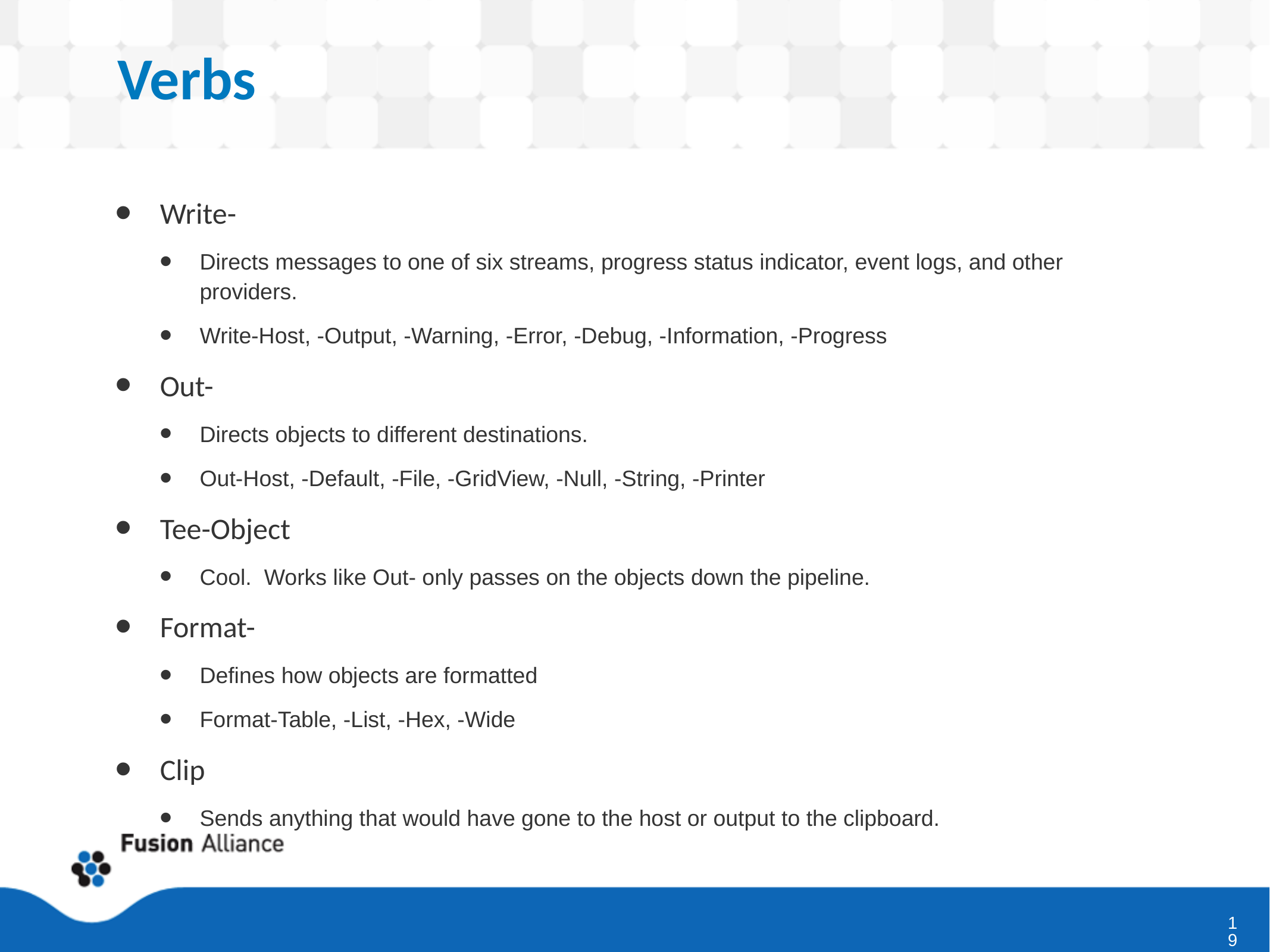

# Verbs
Write-
Directs messages to one of six streams, progress status indicator, event logs, and other providers.
Write-Host, -Output, -Warning, -Error, -Debug, -Information, -Progress
Out-
Directs objects to different destinations.
Out-Host, -Default, -File, -GridView, -Null, -String, -Printer
Tee-Object
Cool.  Works like Out- only passes on the objects down the pipeline.
Format-
Defines how objects are formatted
Format-Table, -List, -Hex, -Wide
Clip
Sends anything that would have gone to the host or output to the clipboard.
19